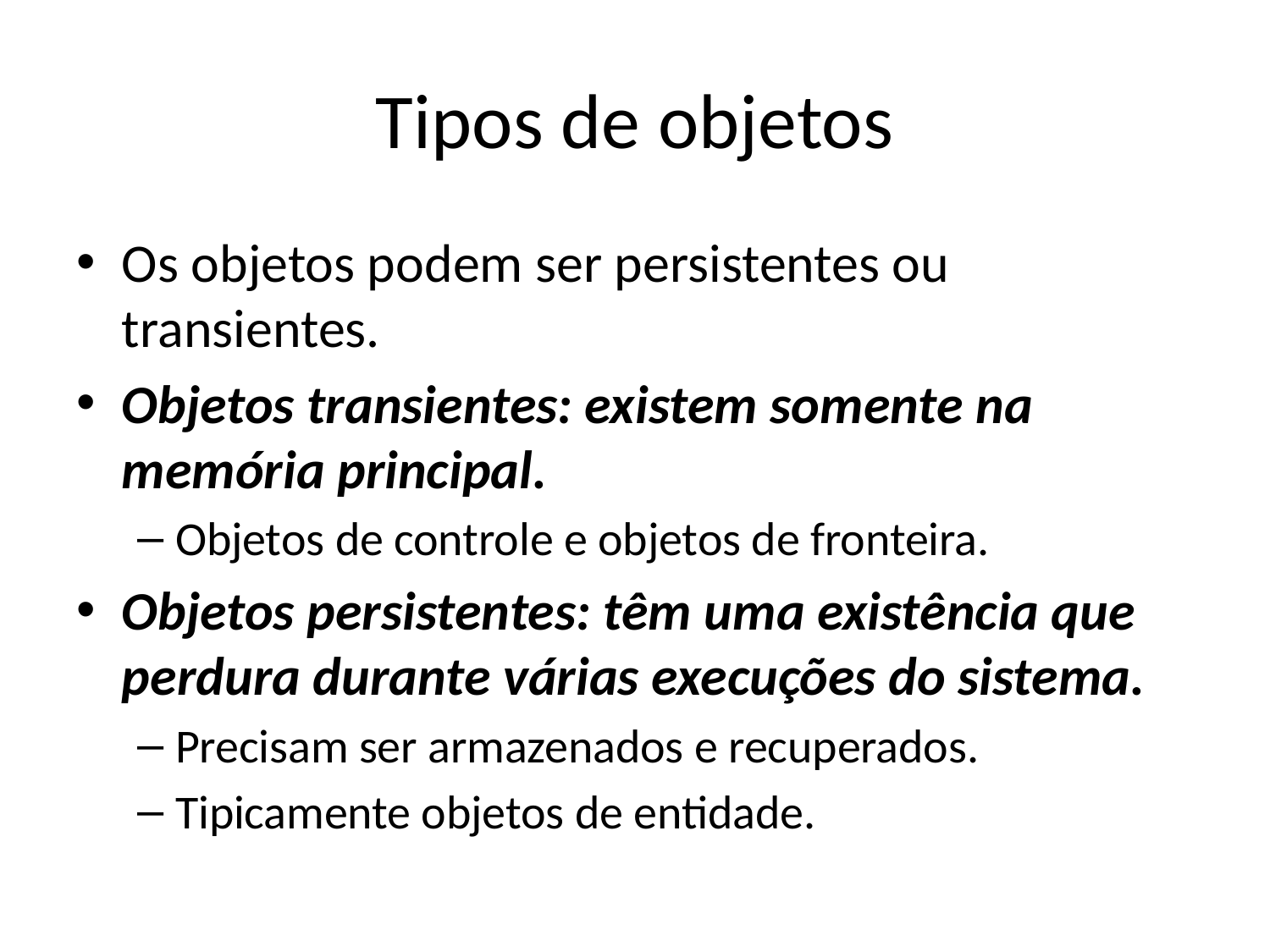

# Tipos de objetos
Os objetos podem ser persistentes ou transientes.
Objetos transientes: existem somente na memória principal.
Objetos de controle e objetos de fronteira.
Objetos persistentes: têm uma existência que perdura durante várias execuções do sistema.
Precisam ser armazenados e recuperados.
Tipicamente objetos de entidade.